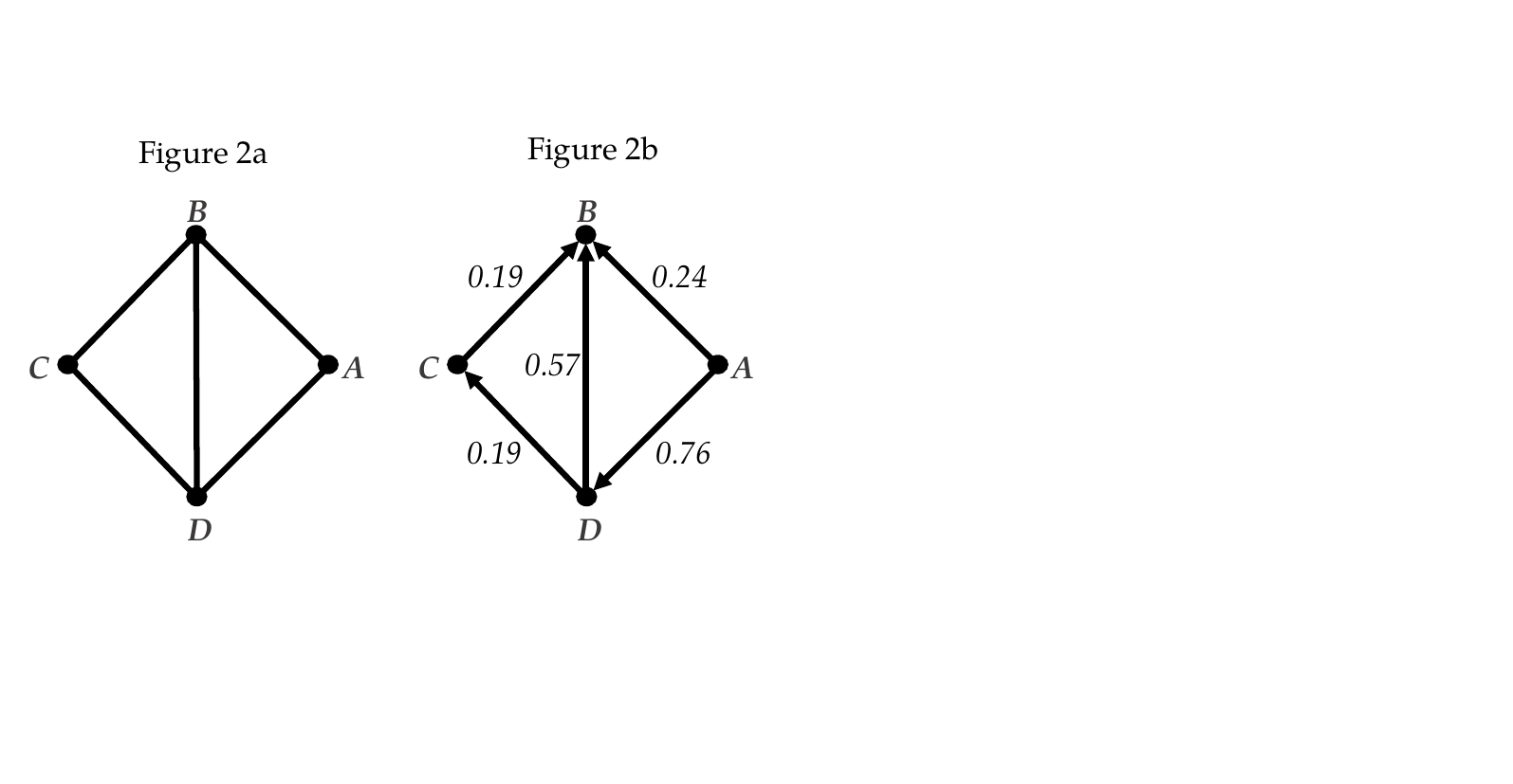

Figure 2b
Figure 2a
B
B

0.19
0.24
0.57
A
A
C
C

0.76
0.19

D
D